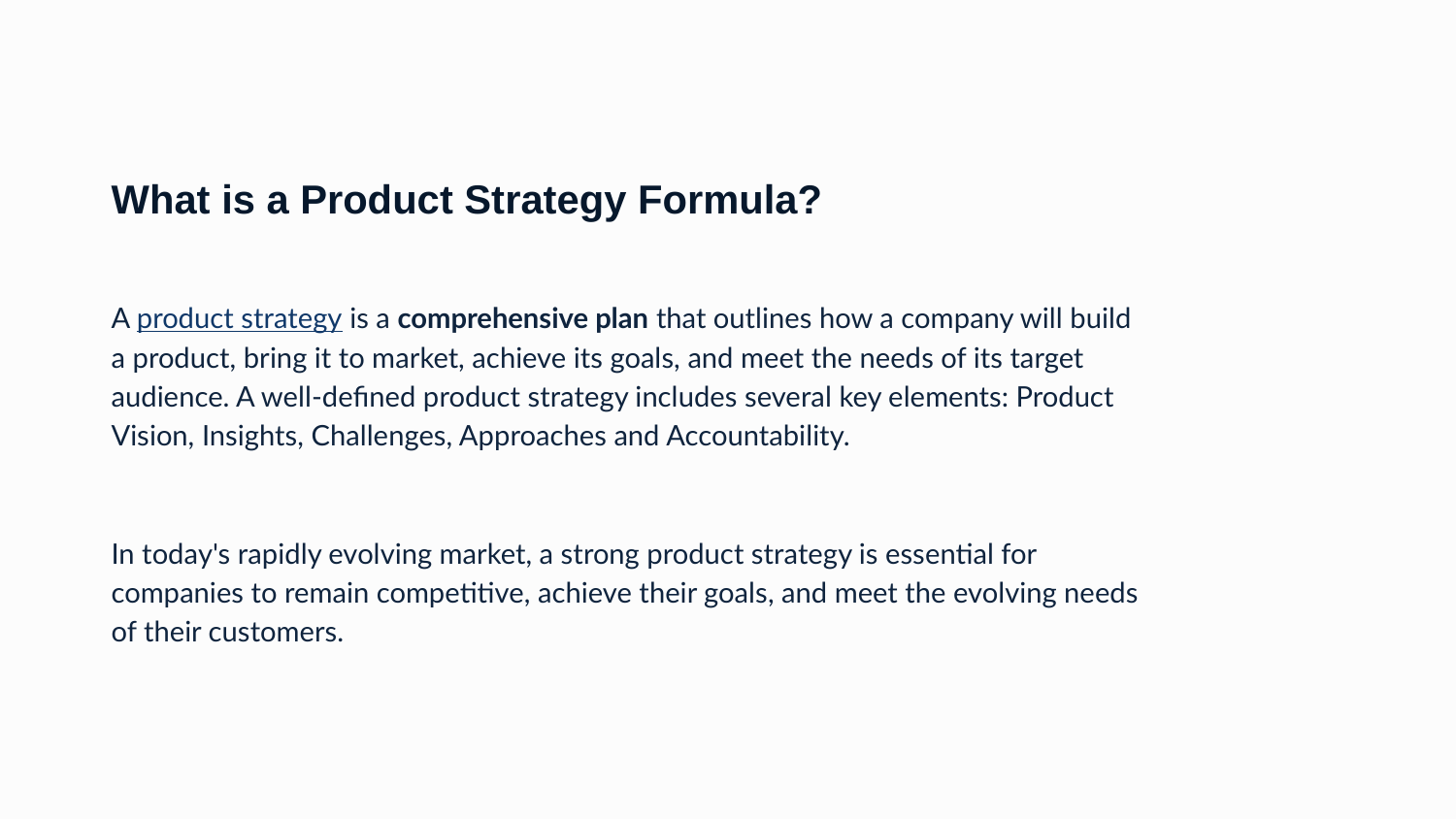

# What is a Product Strategy Formula?
A product strategy is a comprehensive plan that outlines how a company will build a product, bring it to market, achieve its goals, and meet the needs of its target audience. A well-defined product strategy includes several key elements: Product Vision, Insights, Challenges, Approaches and Accountability.

In today's rapidly evolving market, a strong product strategy is essential for companies to remain competitive, achieve their goals, and meet the evolving needs of their customers.